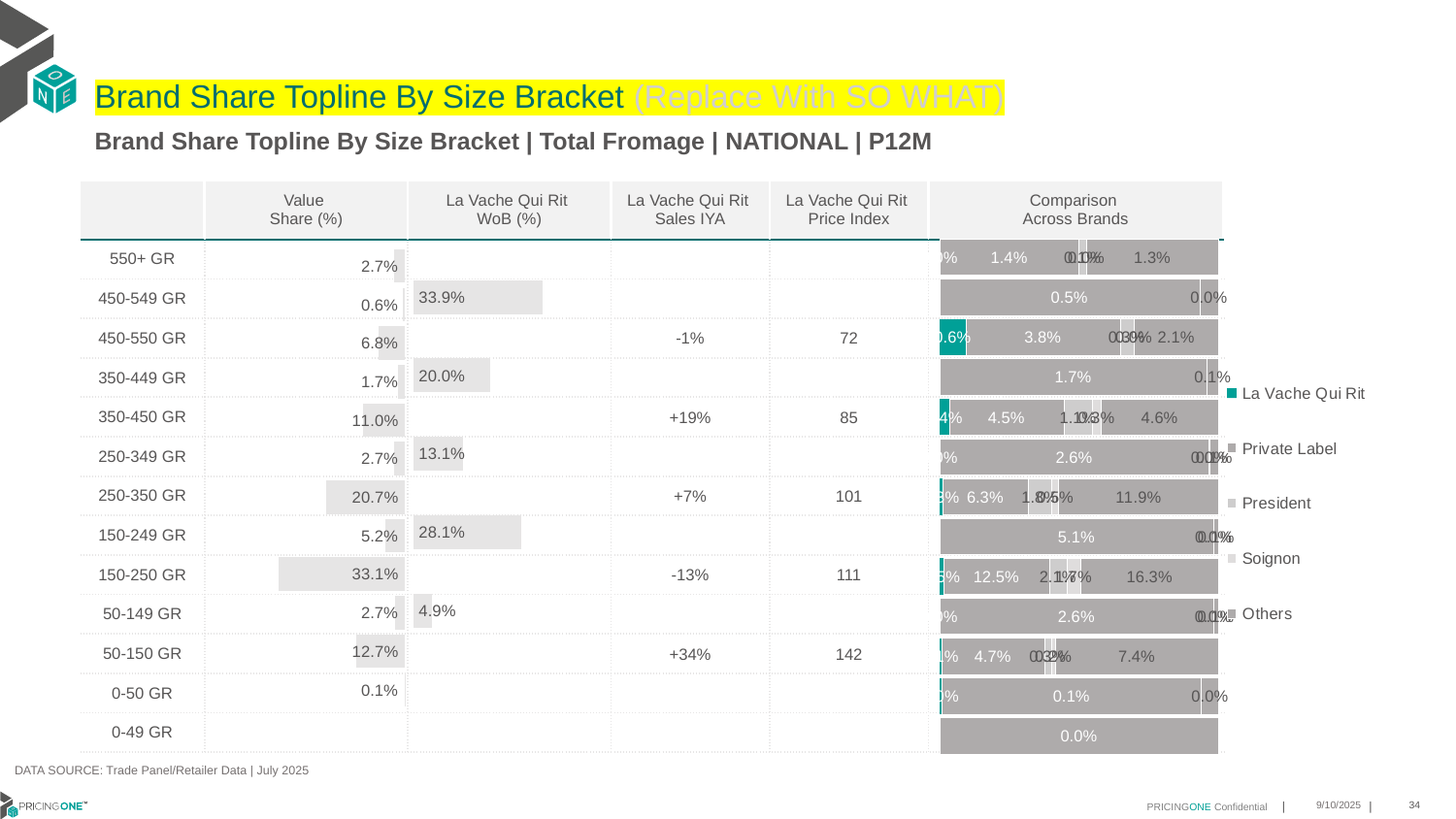

# Brand Share Topline By Size Bracket (Replace With SO WHAT)
Brand Share Topline By Size Bracket | Total Fromage | NATIONAL | P12M
|  | Value Share (%) | La Vache Qui Rit WoB (%) | La Vache Qui Rit Sales IYA | La Vache Qui Rit Price Index | Comparison Across Brands |
| --- | --- | --- | --- | --- | --- |
| 550+ GR |  |  |  |  |  |
| 450-549 GR |  |  |  |  |  |
| 450-550 GR |  |  | -1% | 72 |  |
| 350-449 GR |  |  |  |  |  |
| 350-450 GR |  |  | +19% | 85 |  |
| 250-349 GR |  |  |  |  |  |
| 250-350 GR |  |  | +7% | 101 |  |
| 150-249 GR |  |  |  |  |  |
| 150-250 GR |  |  | -13% | 111 |  |
| 50-149 GR |  |  |  |  |  |
| 50-150 GR |  |  | +34% | 142 |  |
| 0-50 GR |  |  |  |  |  |
| 0-49 GR |  |  |  |  |  |

### Chart

| Category | La Vache Qui Rit | Private Label | President | Soignon | Others |
|---|---|---|---|---|---|
| 550+ GR | 3.048596841375903e-08 | 0.013548527517377108 | 0.0007398181741645082 | 2.334299024491498e-06 | 0.012831429879444207 |
| 450-549 GR | None | 0.005198399801705678 | None | None | 0.00037705598855083066 |
| 450-550 GR | 0.00649103290439469 | 0.03760723954403025 | 0.0034063993329637183 | 3.488649575314593e-05 | 0.020607653708517165 |
| 350-449 GR | None | 0.01668666846552146 | None | None | 0.0007004330042622719 |
| 350-450 GR | 0.0038405875699152707 | 0.045390071882078976 | 0.011114941482237012 | 0.003484165308036652 | 0.04645068927108146 |
| 250-349 GR | 3.7303505653966744e-09 | 0.025987290920216524 | 0.00011239970741707966 | None | 0.000824097855855737 |
| 250-350 GR | 0.0025128495530158694 | 0.06328677525627377 | 0.017698640668190612 | 0.005100158704175951 | 0.11873797127476966 |
| 150-249 GR | None | 0.05106764910624989 | 1.1576950030541404e-09 | None | 0.0008897071329671557 |
| 150-250 GR | 0.005379331451585775 | 0.12471537298161155 | 0.020646809654808796 | 0.0169952317446066 | 0.16310945395544035 |
| 50-149 GR | 6.817537240207715e-09 | 0.026229088256249415 | 1.2503106032984716e-07 | None | 0.0005106254354265364 |
| 50-150 GR | 0.0009388123101150345 | 0.04683053247466853 | 0.0030595317852108615 | 0.0017543205835792222 | 0.07424063685664471 |
| 0-50 GR | 6.2798522276781255e-06 | 0.0007494193247231704 | None | None | 4.97062781200201e-05 |
| 0-49 GR | None | 5.512043175096996e-06 | None | None | None |

### Chart

| Category | Value Share |
|---|---|
|  | 0.027122140355978725 |

### Chart

| Category | Brand WoB % |
|---|---|
|  | None |
DATA SOURCE: Trade Panel/Retailer Data | July 2025

9/10/2025
34